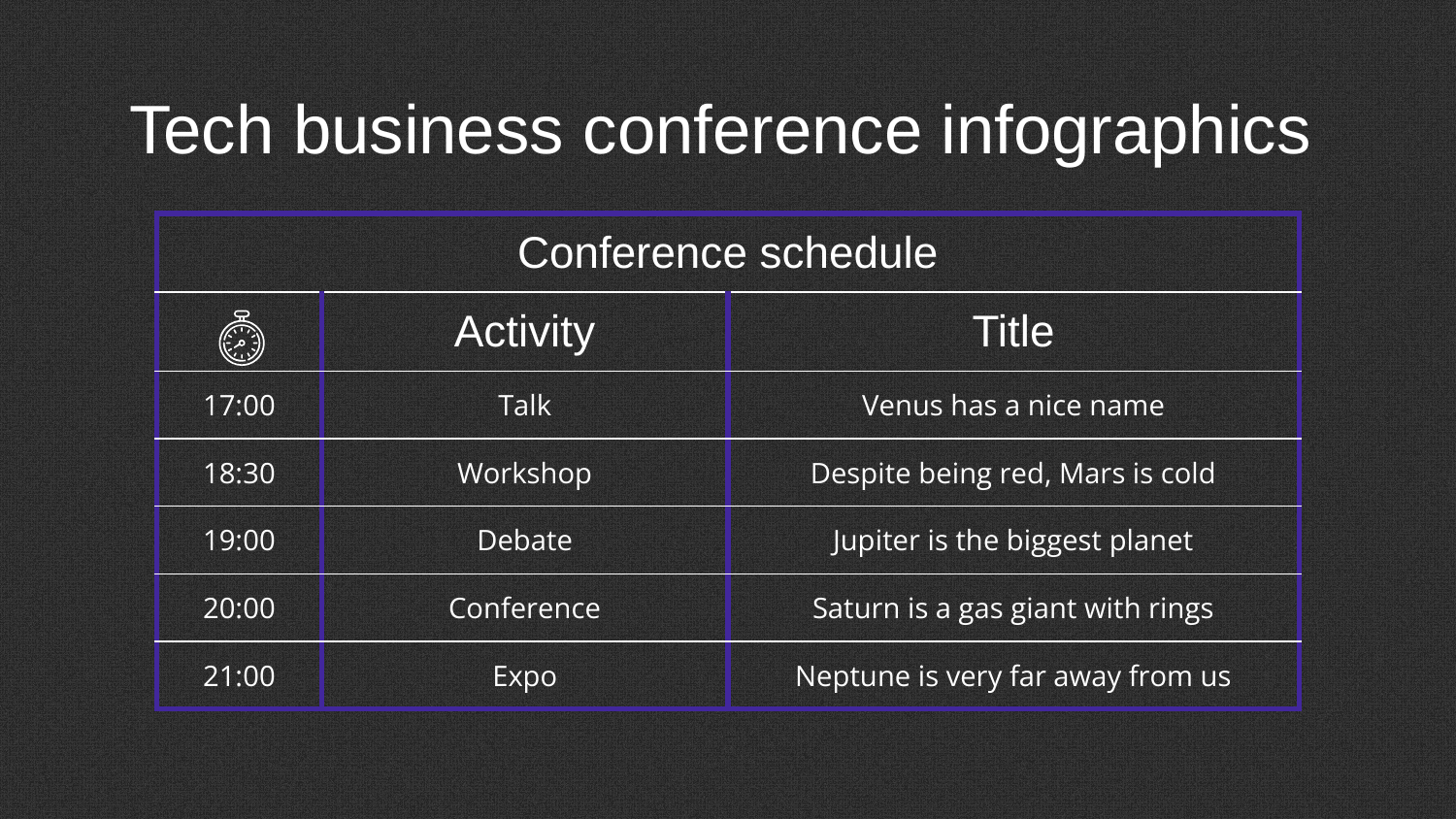

# Tech business conference infographics
| Conference schedule |  |  |
| --- | --- | --- |
|  | Activity | Title |
| 17:00 | Talk | Venus has a nice name |
| 18:30 | Workshop | Despite being red, Mars is cold |
| 19:00 | Debate | Jupiter is the biggest planet |
| 20:00 | Conference | Saturn is a gas giant with rings |
| 21:00 | Expo | Neptune is very far away from us |